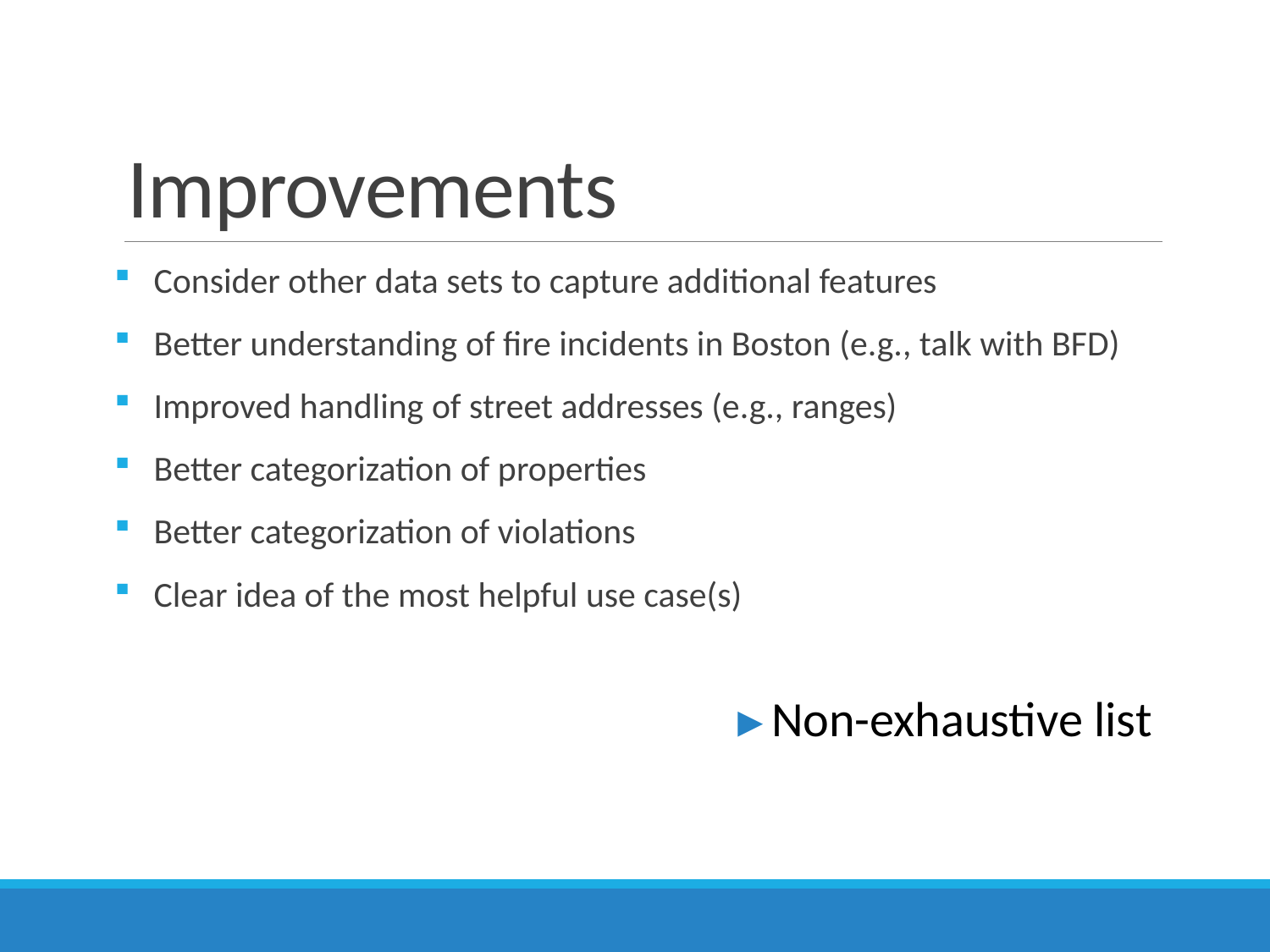

# Improvements
Consider other data sets to capture additional features
Better understanding of fire incidents in Boston (e.g., talk with BFD)
Improved handling of street addresses (e.g., ranges)
Better categorization of properties
Better categorization of violations
Clear idea of the most helpful use case(s)

►Non-exhaustive list